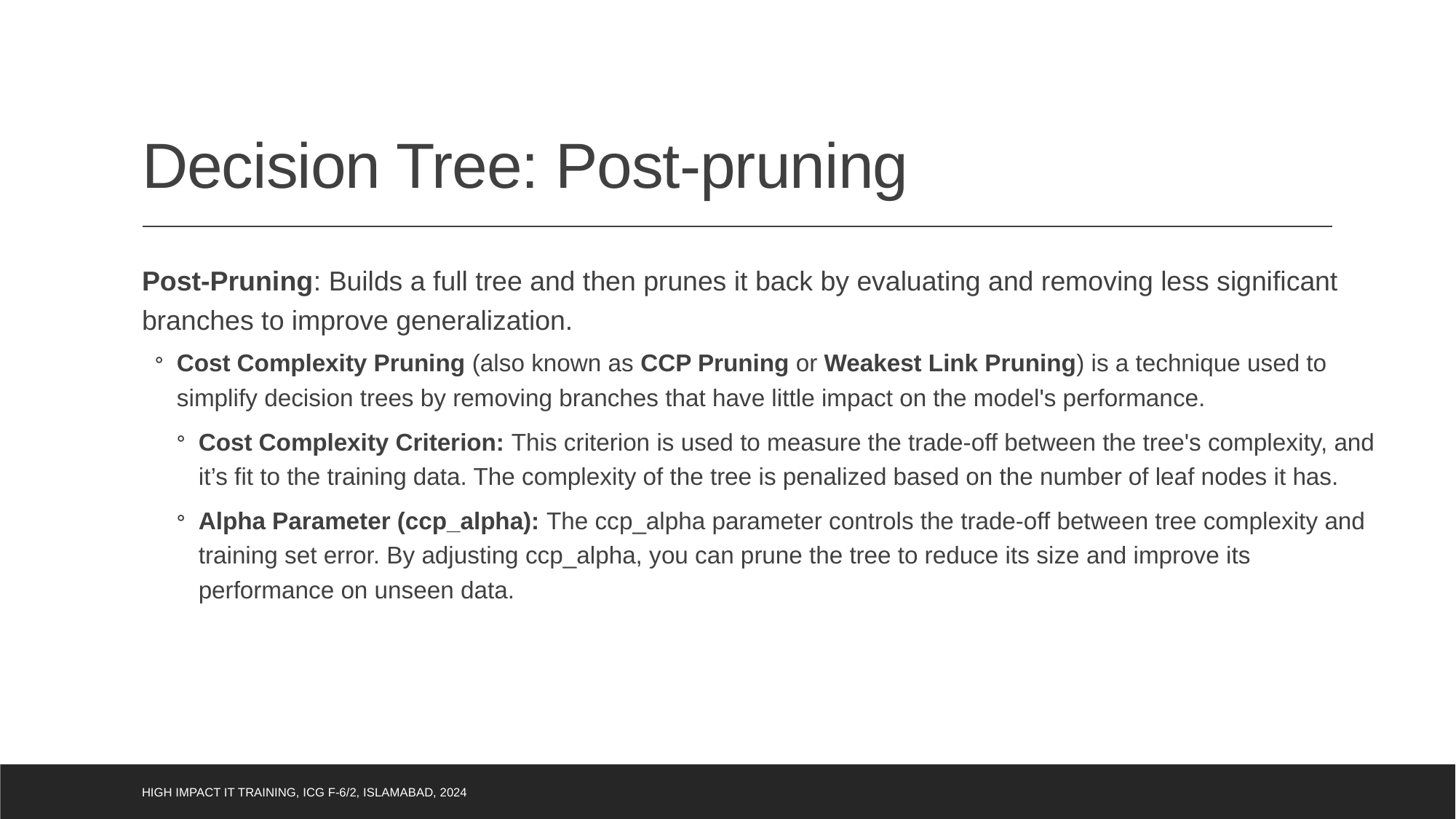

# Decision Tree: Post-pruning
Post-Pruning: Builds a full tree and then prunes it back by evaluating and removing less significant branches to improve generalization.
Cost Complexity Pruning (also known as CCP Pruning or Weakest Link Pruning) is a technique used to simplify decision trees by removing branches that have little impact on the model's performance.
Cost Complexity Criterion: This criterion is used to measure the trade-off between the tree's complexity, and it’s fit to the training data. The complexity of the tree is penalized based on the number of leaf nodes it has.
Alpha Parameter (ccp_alpha): The ccp_alpha parameter controls the trade-off between tree complexity and training set error. By adjusting ccp_alpha, you can prune the tree to reduce its size and improve its performance on unseen data.

High Impact IT Training, ICG F-6/2, Islamabad, 2024